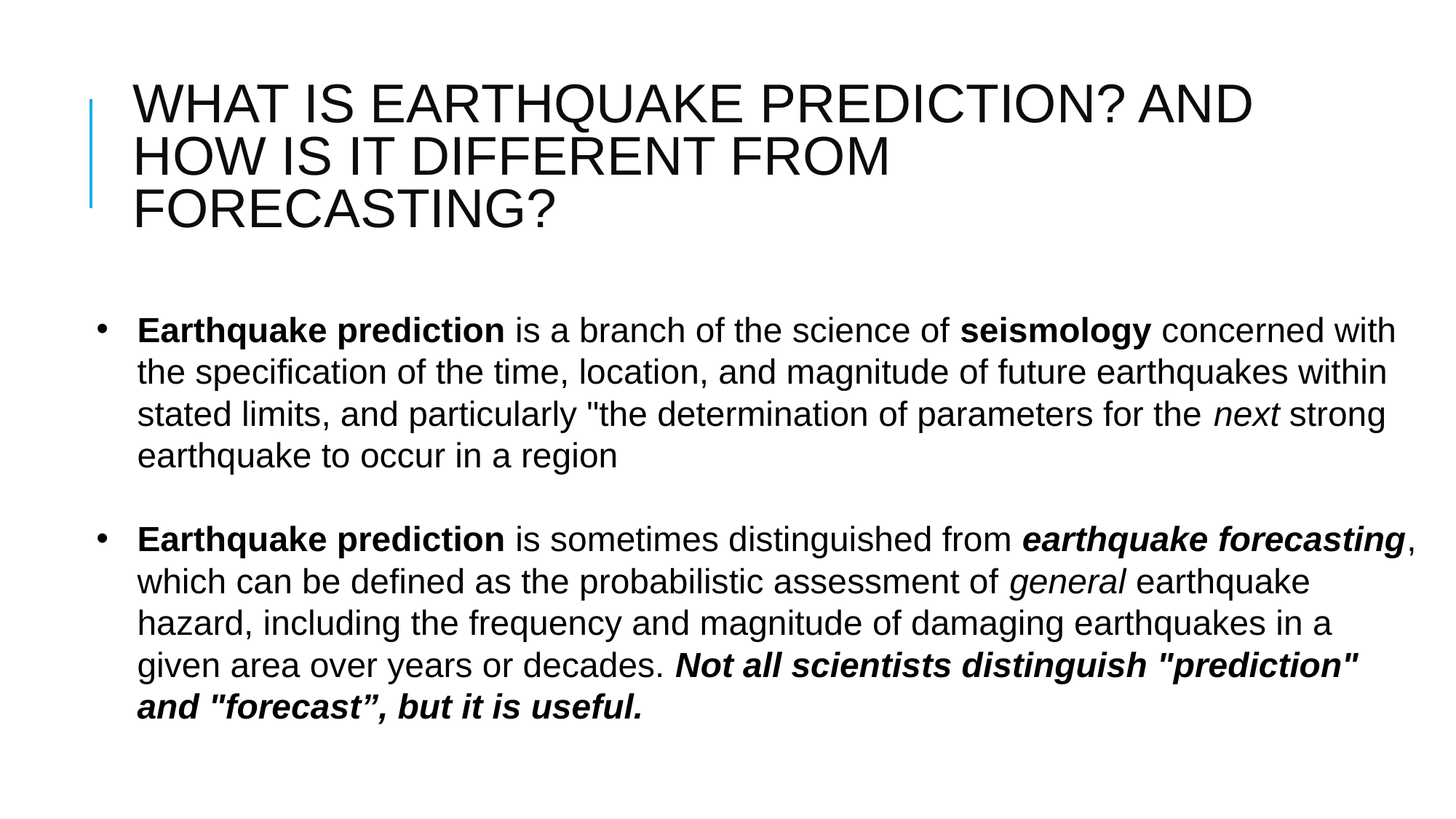

# WHAT IS EARTHQUAKE PREDICTION? AND HOW IS IT DIFFERENT FROM FORECASTING?
Earthquake prediction is a branch of the science of seismology concerned with the specification of the time, location, and magnitude of future earthquakes within stated limits, and particularly "the determination of parameters for the next strong earthquake to occur in a region

Earthquake prediction is sometimes distinguished from earthquake forecasting, which can be defined as the probabilistic assessment of general earthquake hazard, including the frequency and magnitude of damaging earthquakes in a given area over years or decades. Not all scientists distinguish "prediction" and "forecast”, but it is useful.